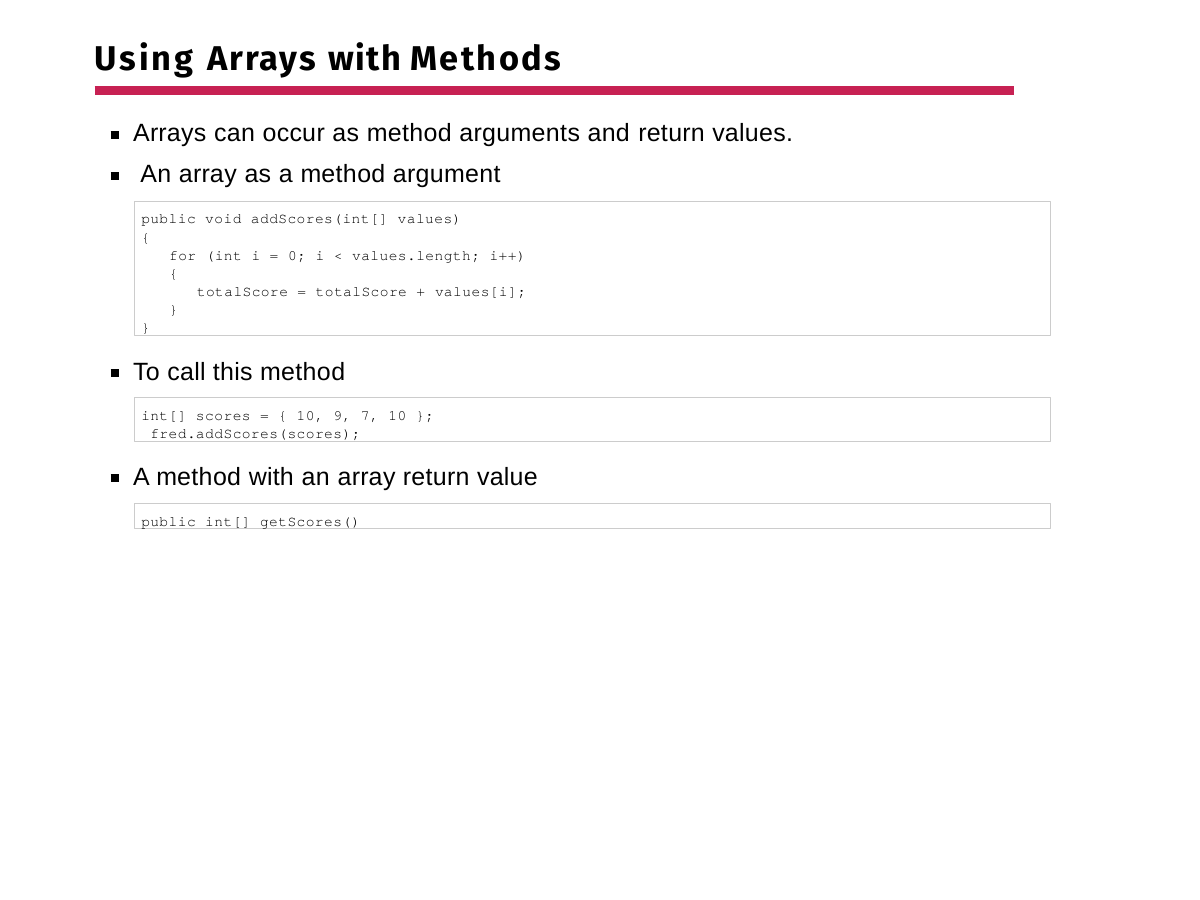

# Using Arrays with Methods
Arrays can occur as method arguments and return values.  An array as a method argument

public void addScores(int[] values)
{
for (int i = 0; i < values.length; i++)
{
totalScore = totalScore + values[i];
}
}
To call this method

int[] scores = { 10, 9, 7, 10 };  fred.addScores(scores);
A method with an array return value

public int[] getScores()